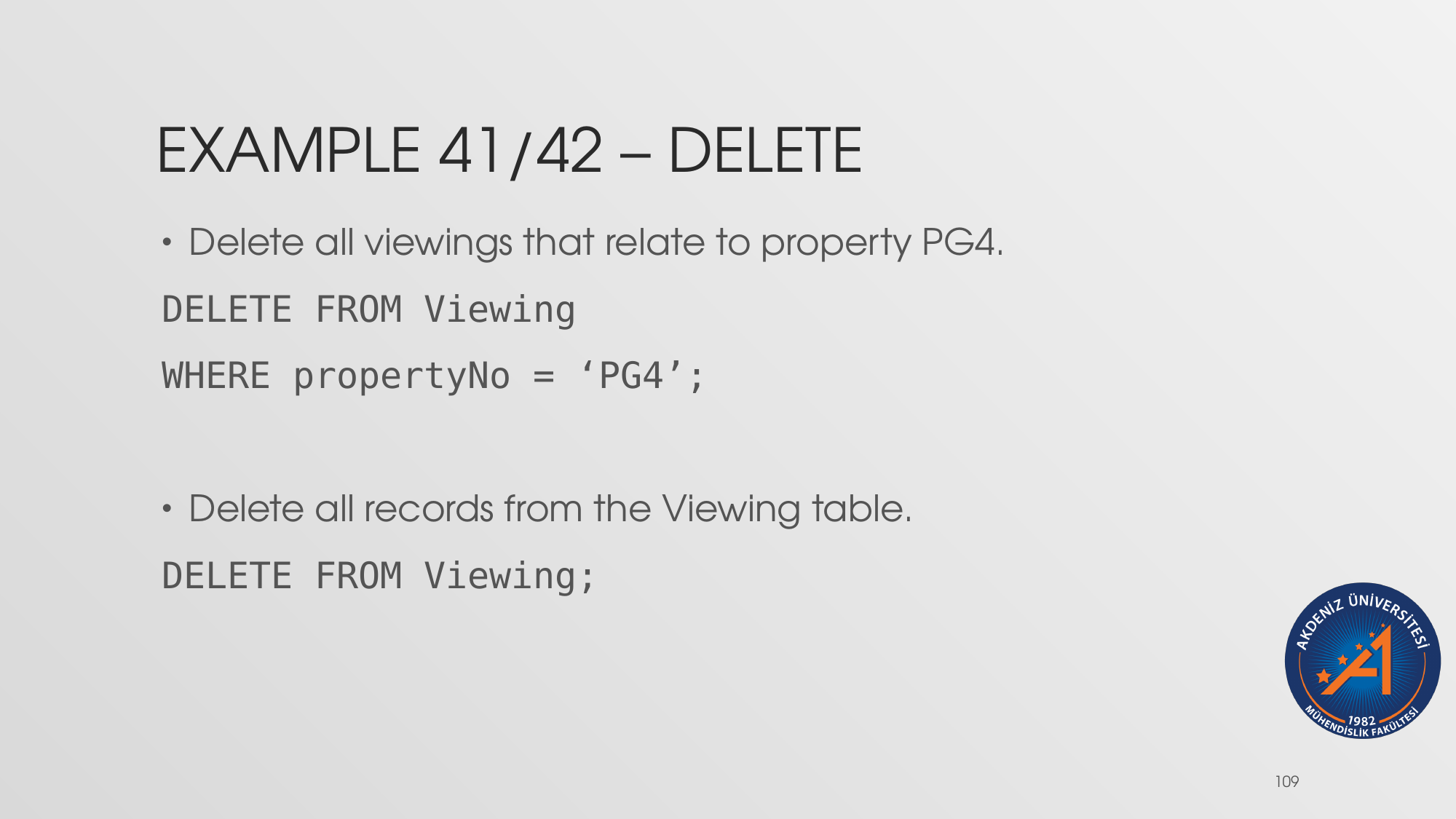

# Example 41/42 – delete
Delete all viewings that relate to property PG4.
DELETE FROM Viewing
WHERE propertyNo = ‘PG4’;

Delete all records from the Viewing table.
DELETE FROM Viewing;

109